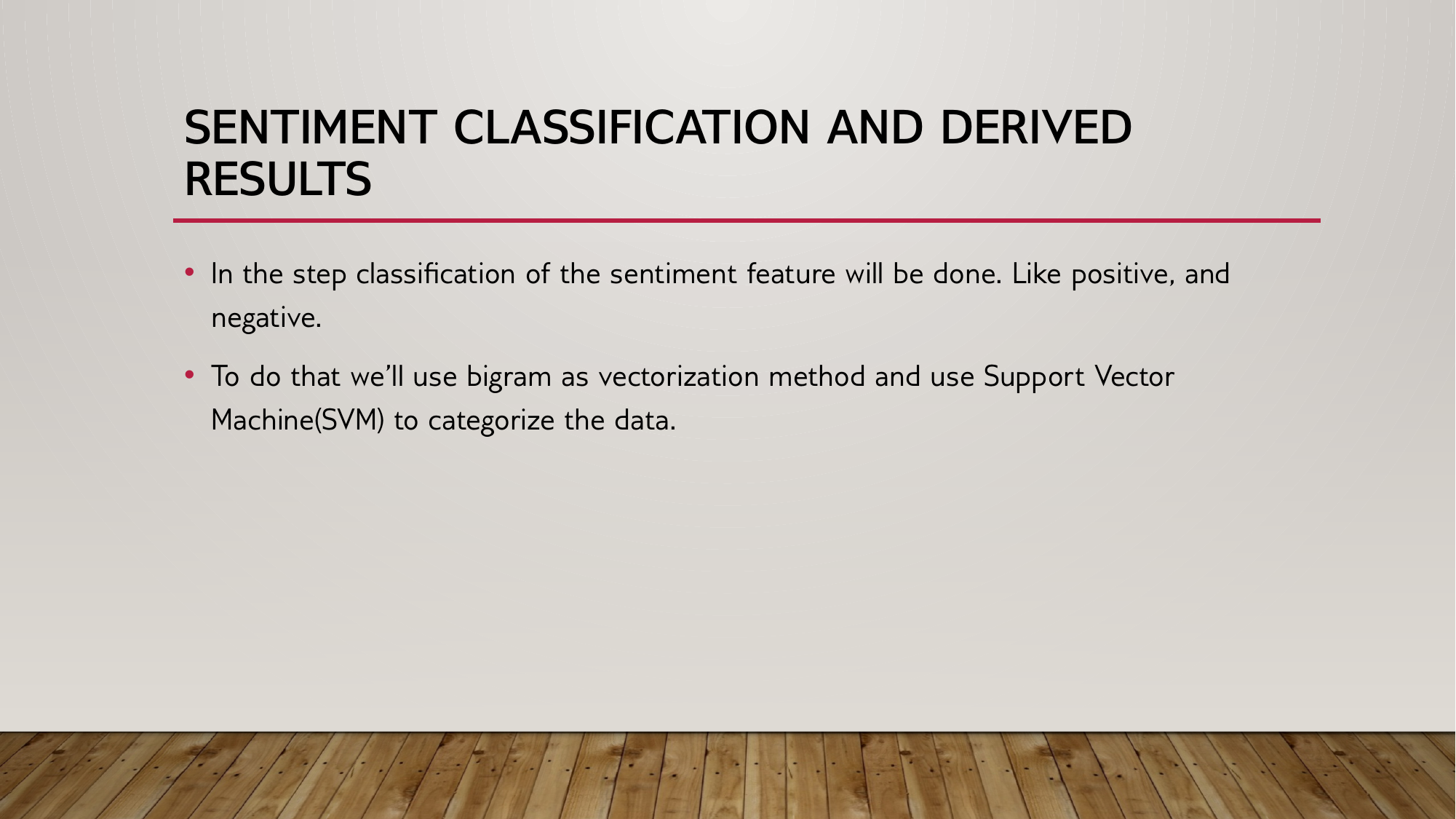

# Sentiment Classification and derived results
In the step classification of the sentiment feature will be done. Like positive, and negative.
To do that we’ll use bigram as vectorization method and use Support Vector Machine(SVM) to categorize the data.